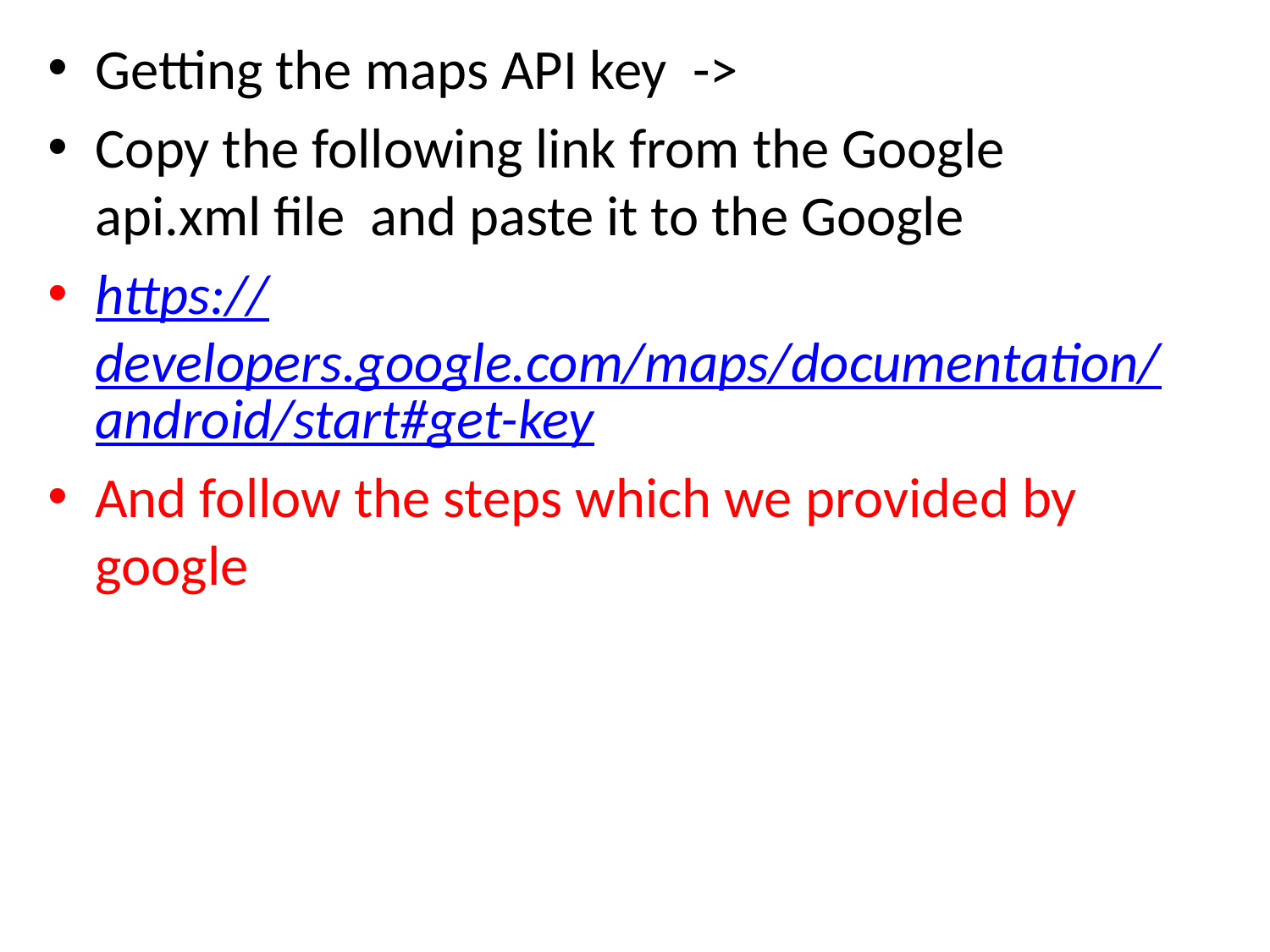

Getting the maps API key  ->
Copy the following link from the Google api.xml file  and paste it to the Google
https://developers.google.com/maps/documentation/android/start#get-key
And follow the steps which we provided by google